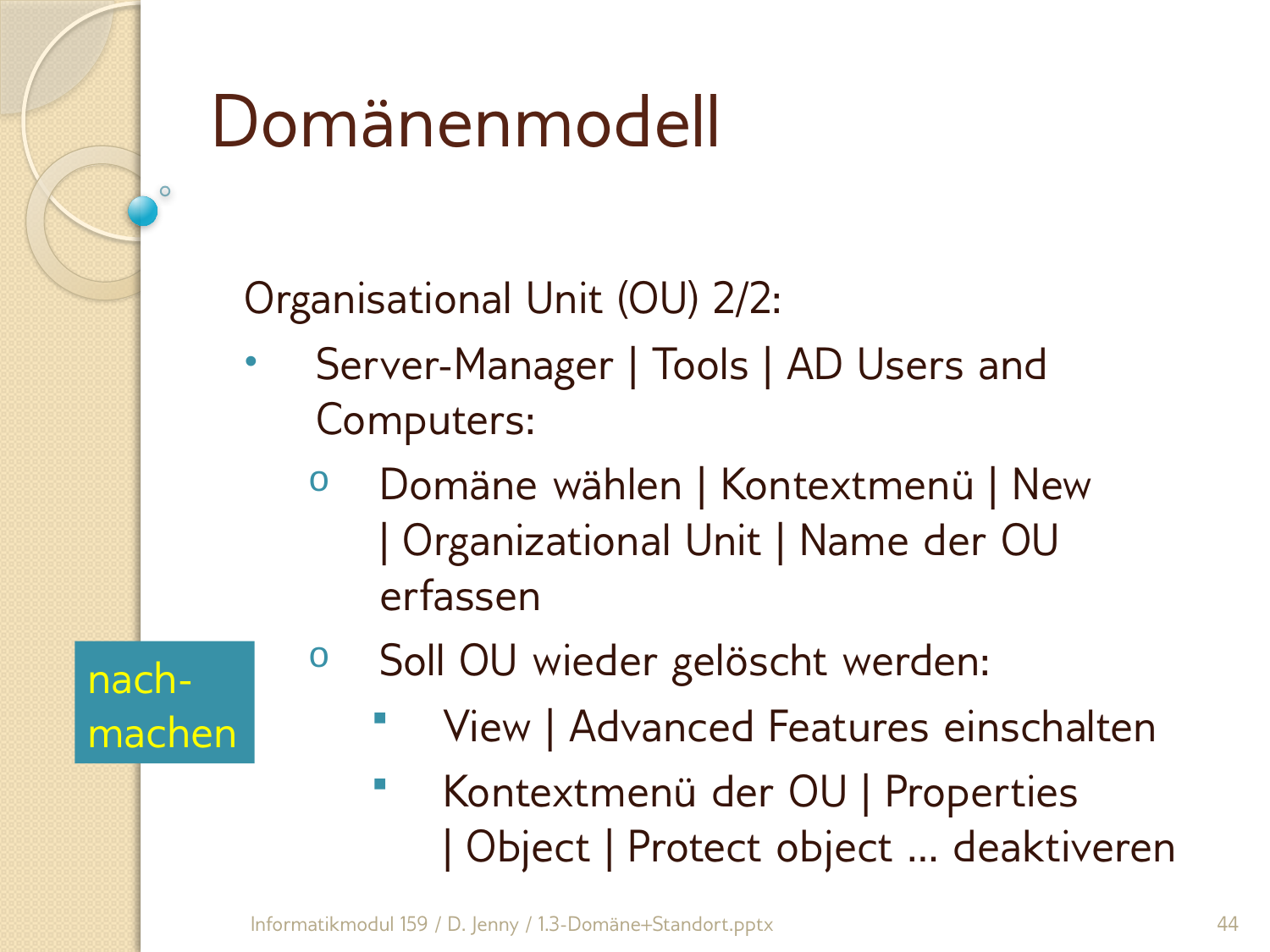

Domänenmodell
Organisational Unit (OU) 2/2:
Server-Manager | Tools | AD Users and Computers:
Domäne wählen | Kontextmenü | New
| Organizational Unit | Name der OU erfassen
Soll OU wieder gelöscht werden:
View | Advanced Features einschalten
Kontextmenü der OU | Properties
| Object | Protect object … deaktiveren
nach-machen
Informatikmodul 159 / D. Jenny / 1.3-Domäne+Standort.pptx
44